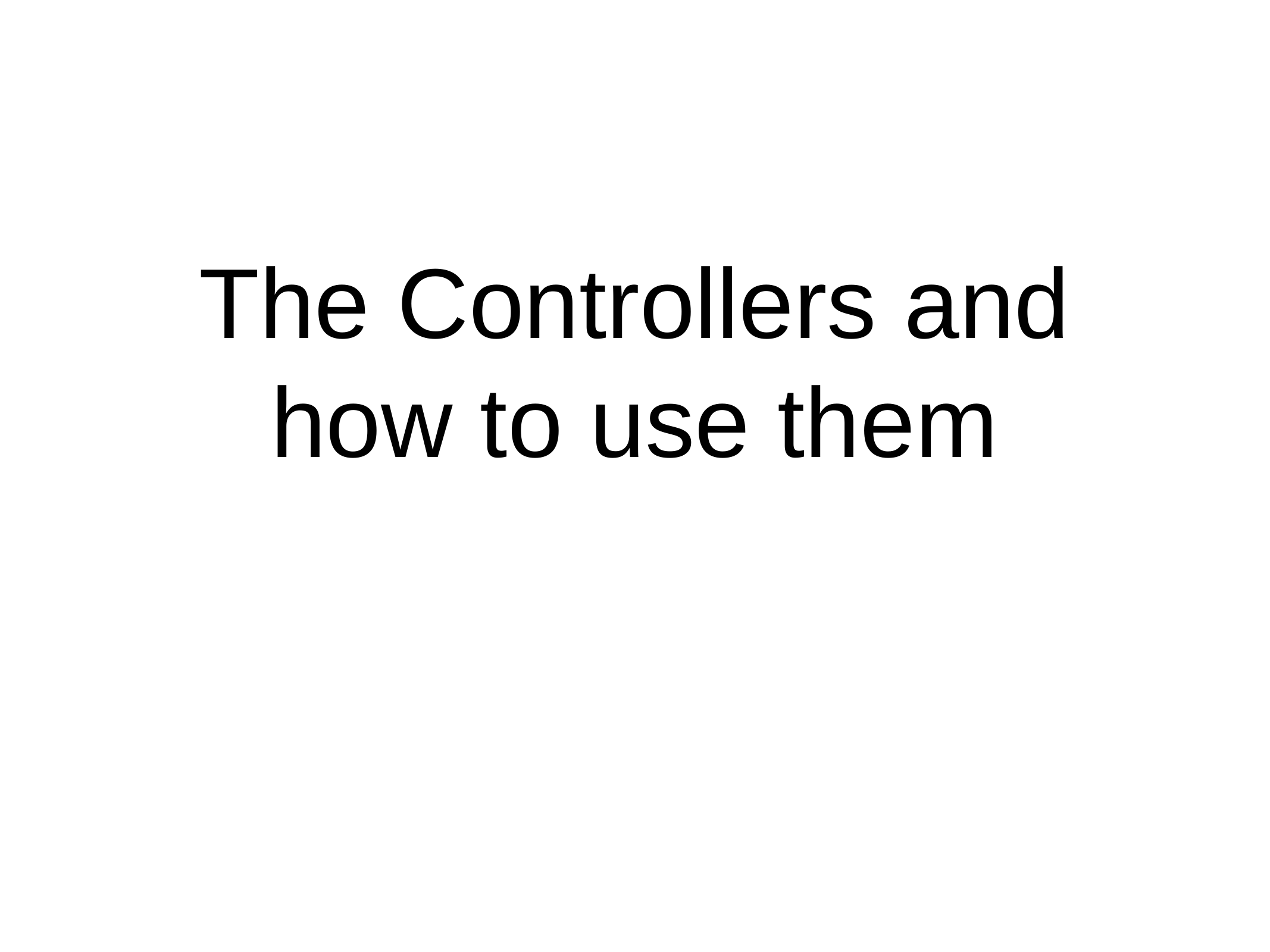

# The Controllers and how to use them